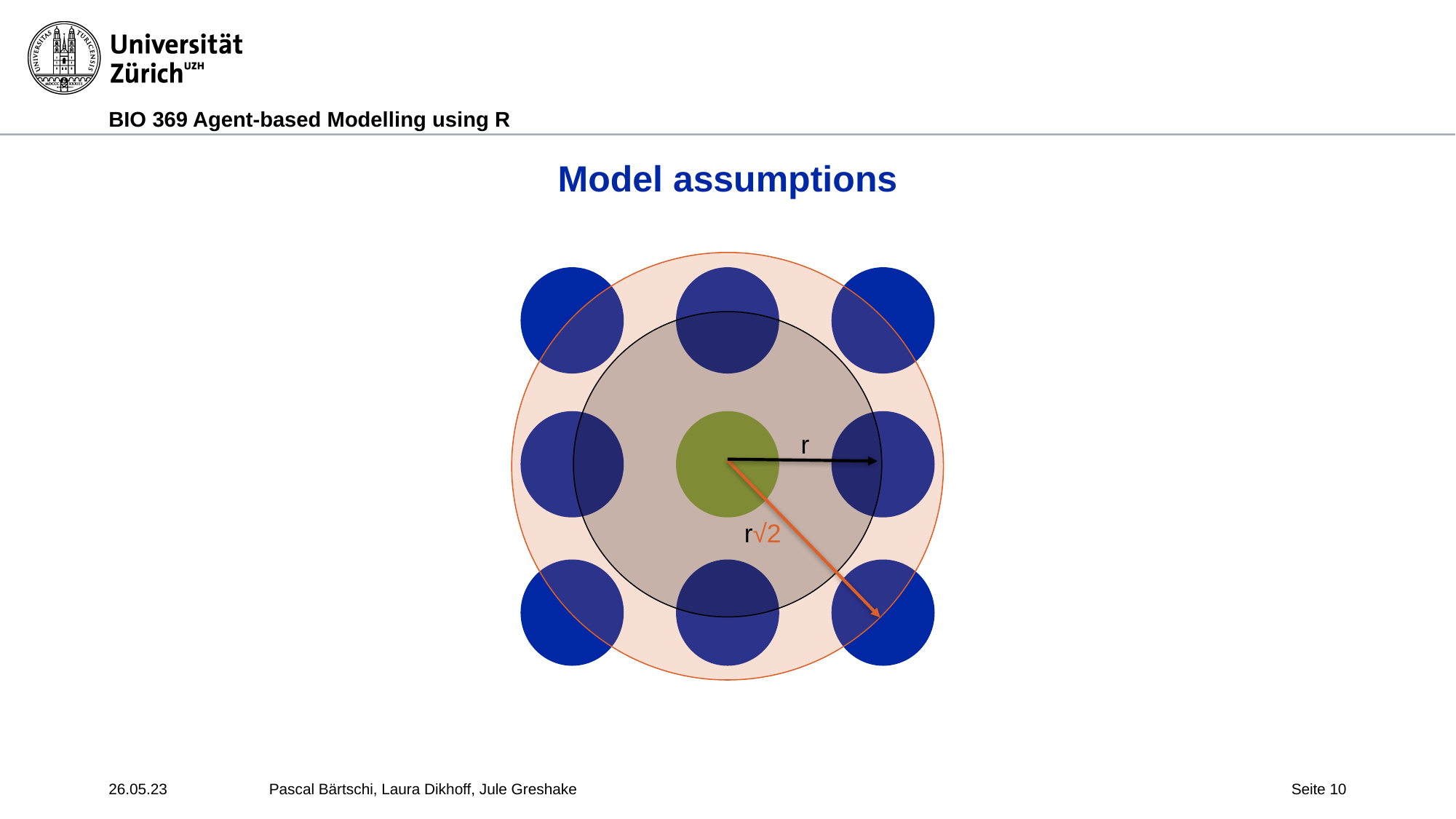

# Model assumptions

r
r√2

26.05.23
Pascal Bärtschi, Laura Dikhoff, Jule Greshake
Seite 10